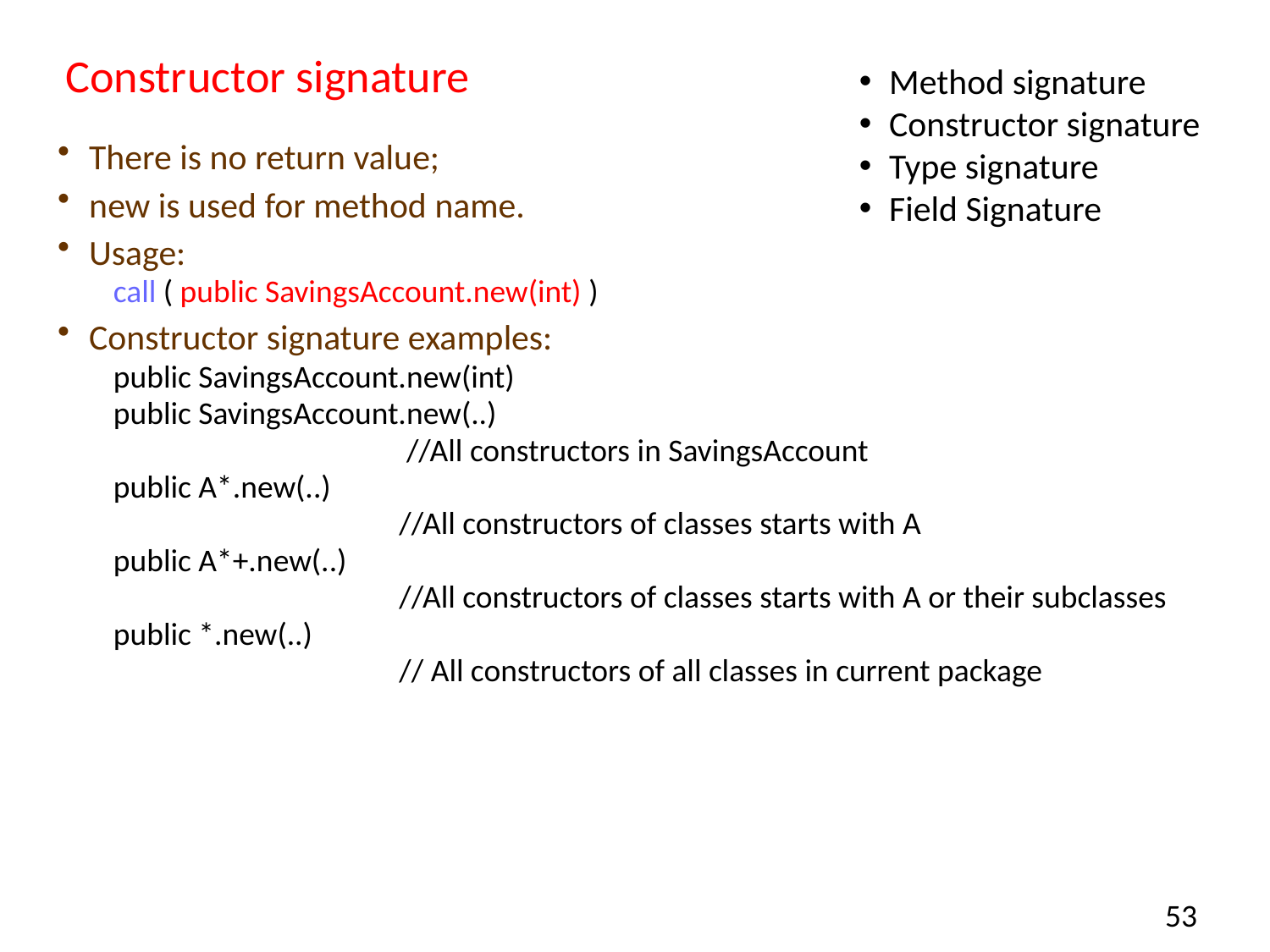

# Constructor signature
Method signature
Constructor signature
Type signature
Field Signature
There is no return value;
new is used for method name.
Usage:
call ( public SavingsAccount.new(int) )
Constructor signature examples:
public SavingsAccount.new(int)
public SavingsAccount.new(..)
			 //All constructors in SavingsAccount
public A*.new(..)
			//All constructors of classes starts with A
public A*+.new(..)
			//All constructors of classes starts with A or their subclasses
public *.new(..)
			// All constructors of all classes in current package

53